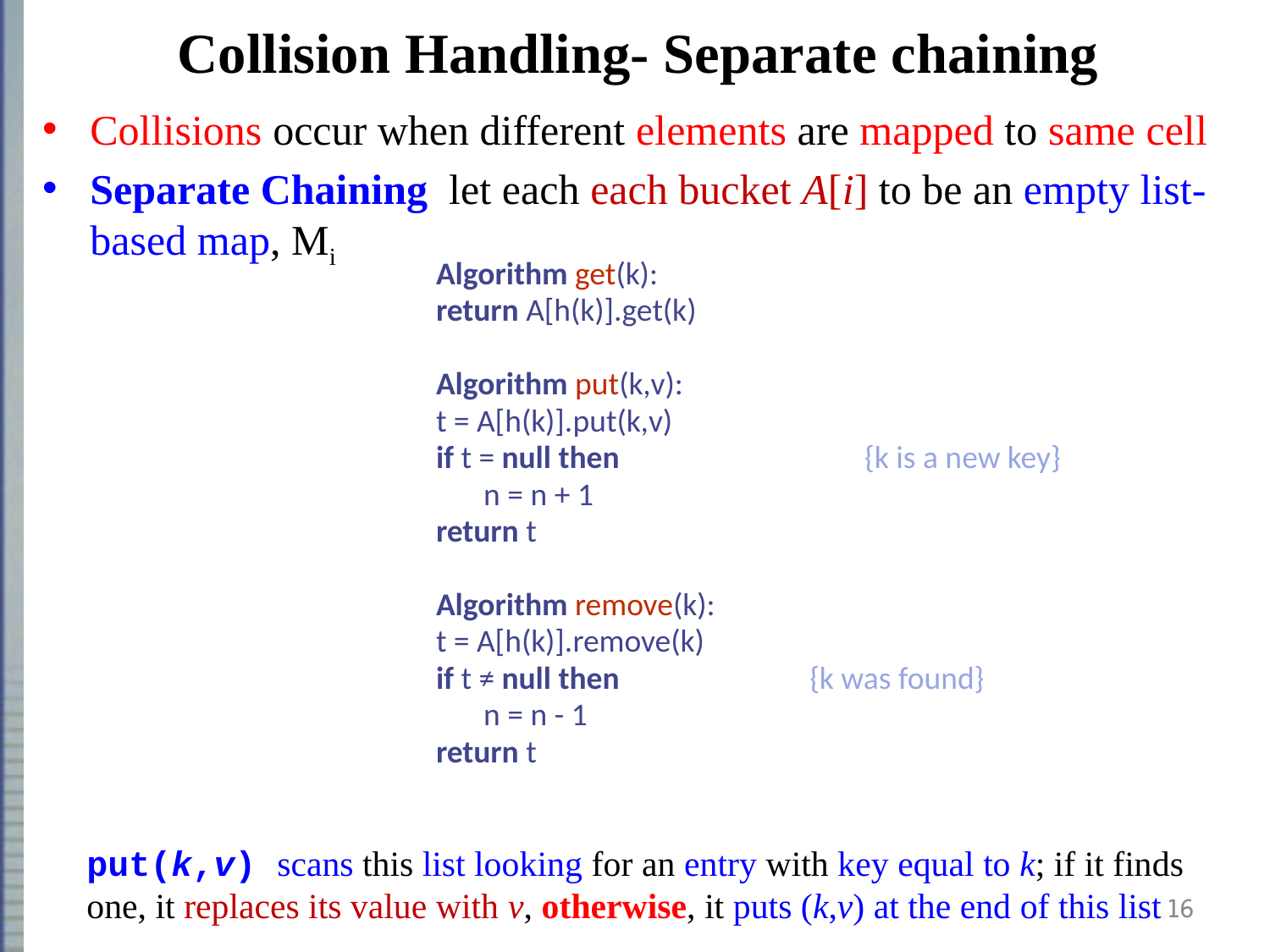

# Collision Handling- Separate chaining
Collisions occur when different elements are mapped to same cell
Separate Chaining  let each each bucket A[i] to be an empty list-based map, Mi

Algorithm get(k):
return A[h(k)].get(k)

Algorithm put(k,v):
t = A[h(k)].put(k,v)
if t = null then 		{k is a new key}
	n = n + 1
return t

Algorithm remove(k):
t = A[h(k)].remove(k)
if t ≠ null then 	          {k was found}
	n = n - 1
return t
put(k,v) scans this list looking for an entry with key equal to k; if it finds one, it replaces its value with v, otherwise, it puts (k,v) at the end of this list
16